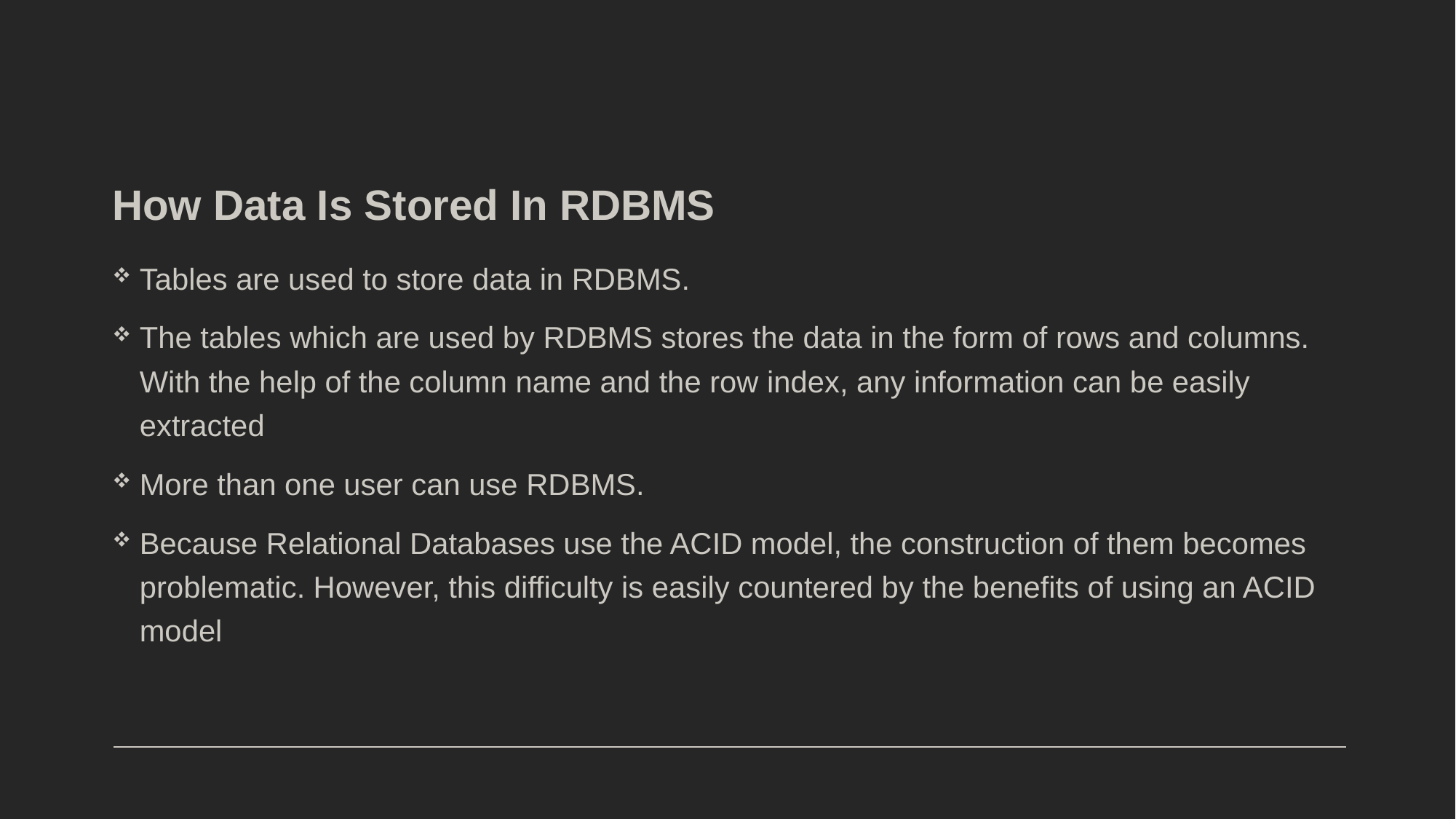

# How Data Is Stored In RDBMS
Tables are used to store data in RDBMS.
The tables which are used by RDBMS stores the data in the form of rows and columns. With the help of the column name and the row index, any information can be easily extracted
More than one user can use RDBMS.
Because Relational Databases use the ACID model, the construction of them becomes problematic. However, this difficulty is easily countered by the benefits of using an ACID model